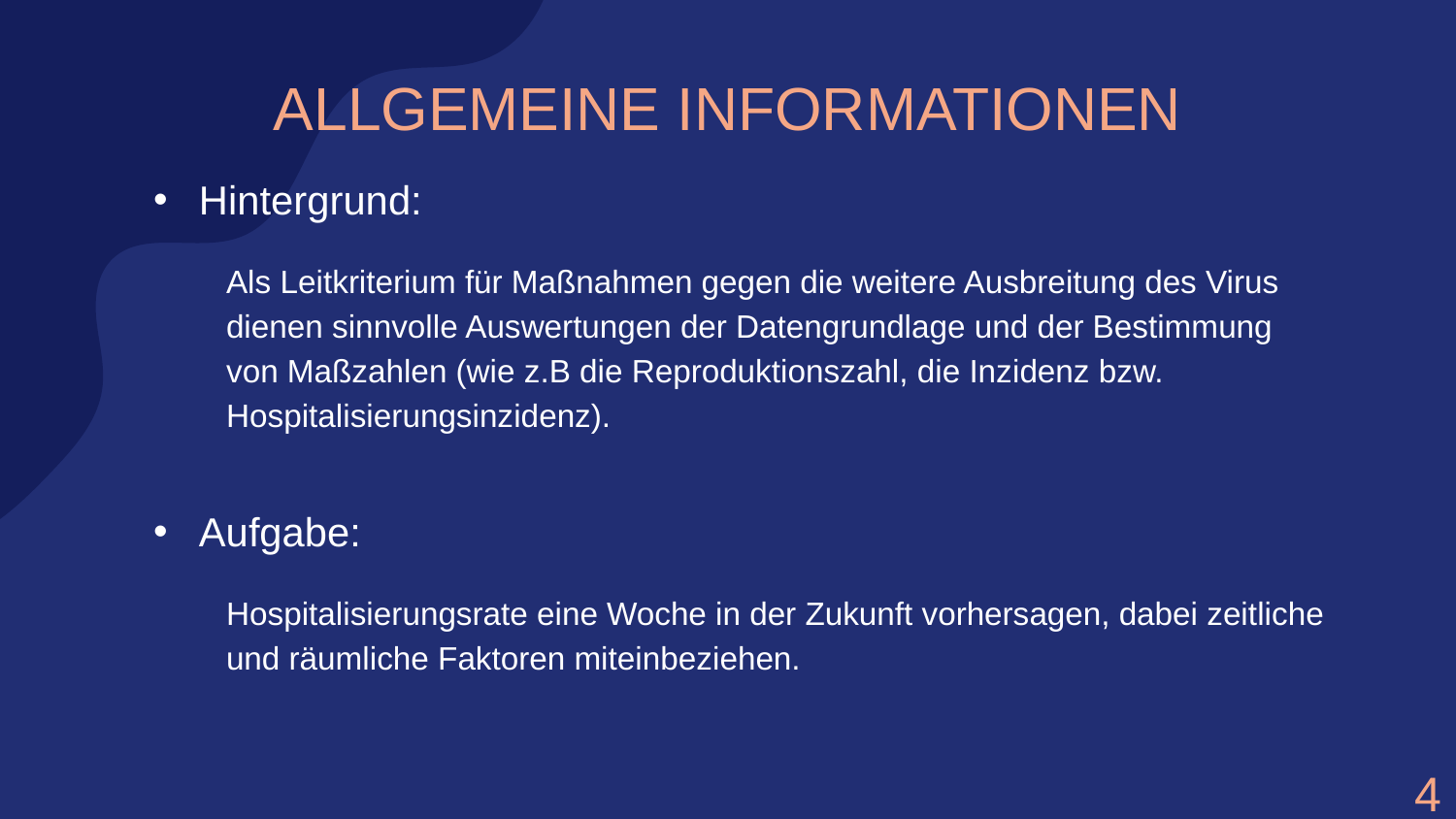

# ALLGEMEINE INFORMATIONEN
Hintergrund:
Als Leitkriterium für Maßnahmen gegen die weitere Ausbreitung des Virus dienen sinnvolle Auswertungen der Datengrundlage und der Bestimmung von Maßzahlen (wie z.B die Reproduktionszahl, die Inzidenz bzw. Hospitalisierungsinzidenz).

Aufgabe:
Hospitalisierungsrate eine Woche in der Zukunft vorhersagen, dabei zeitliche und räumliche Faktoren miteinbeziehen.
4